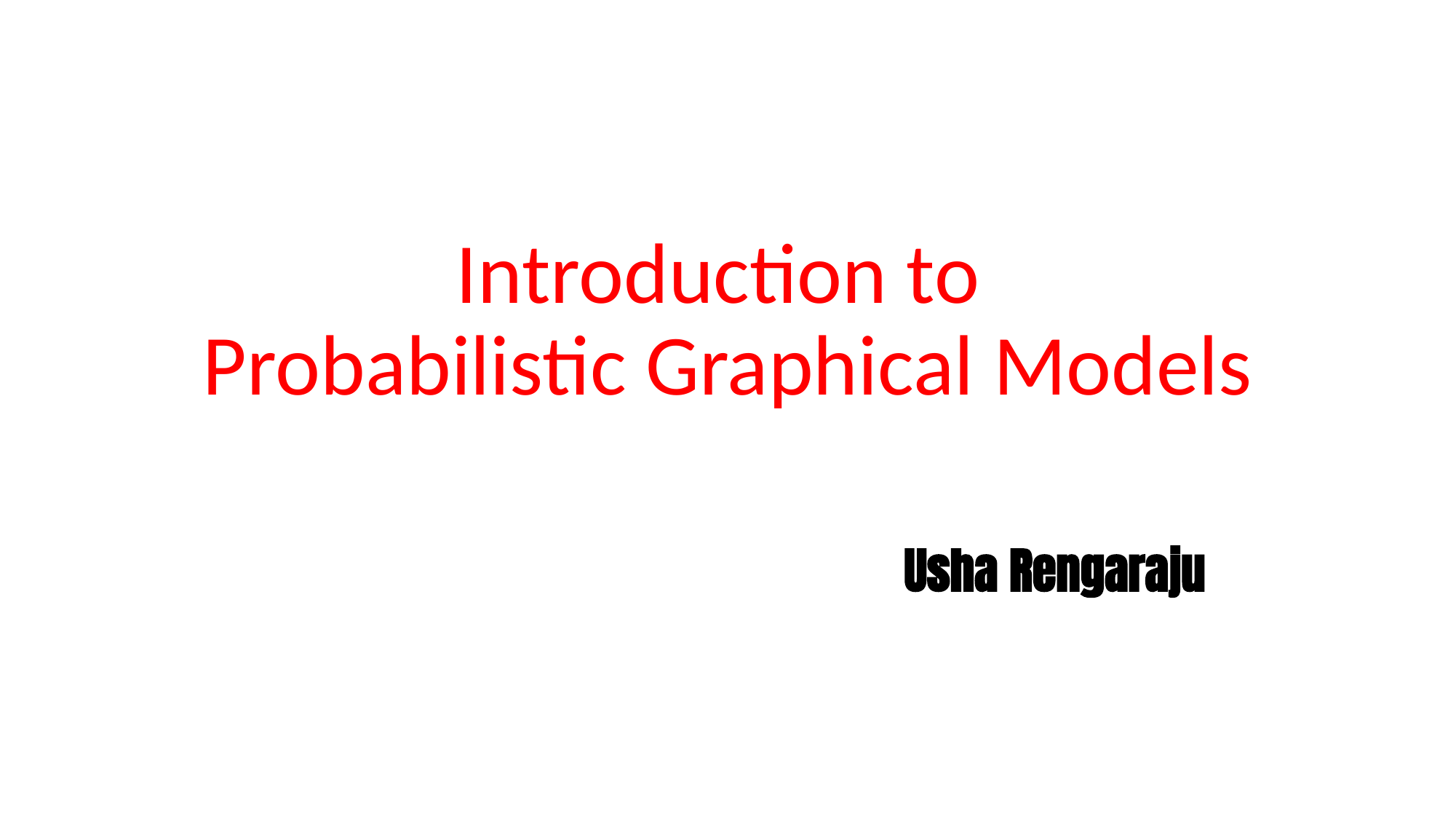

# Introduction to Probabilistic Graphical Models

						Usha Rengaraju